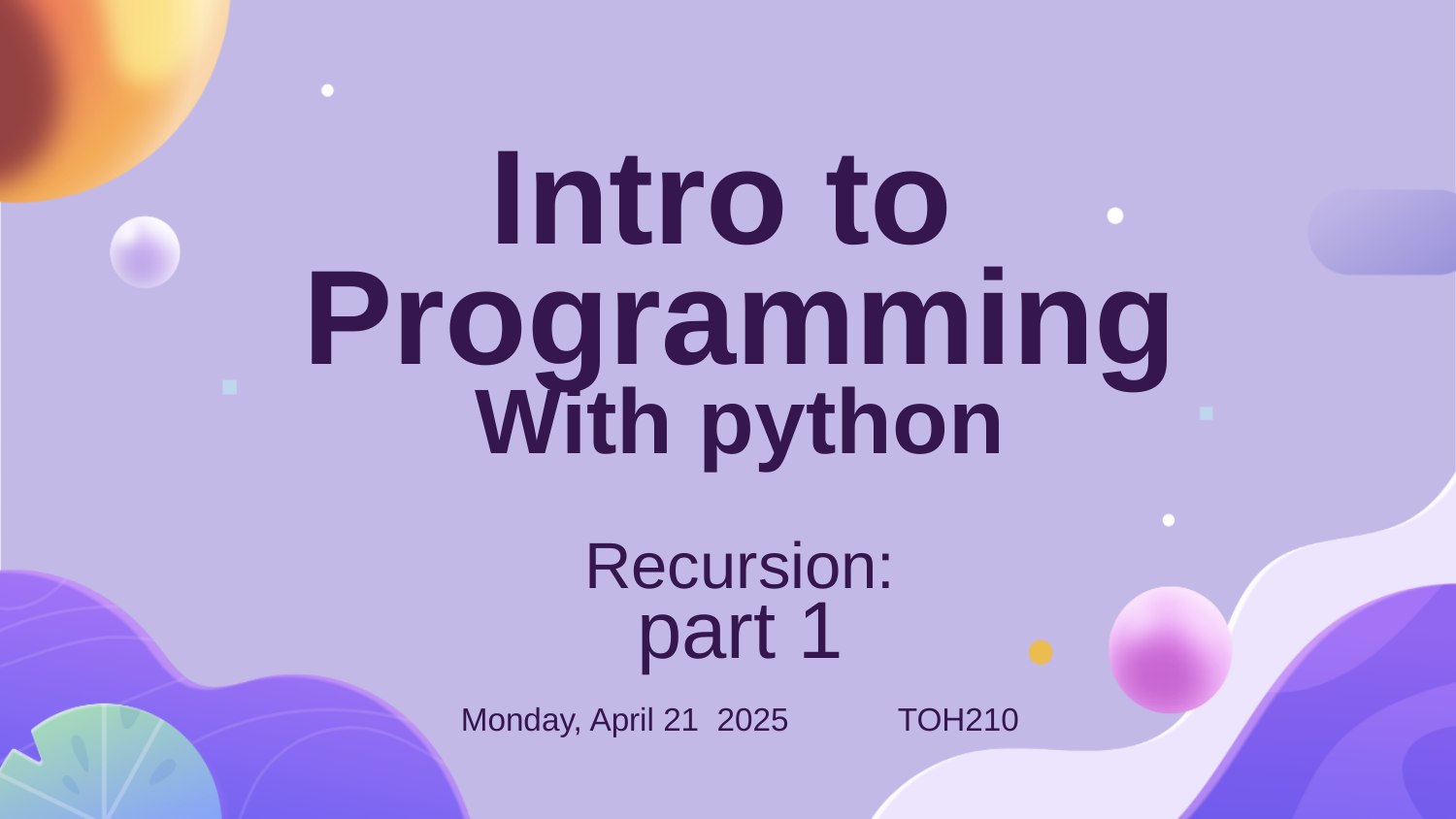

# Intro to
Programming
With python

Recursion:
part 1
Monday, April 21  2025 	TOH210